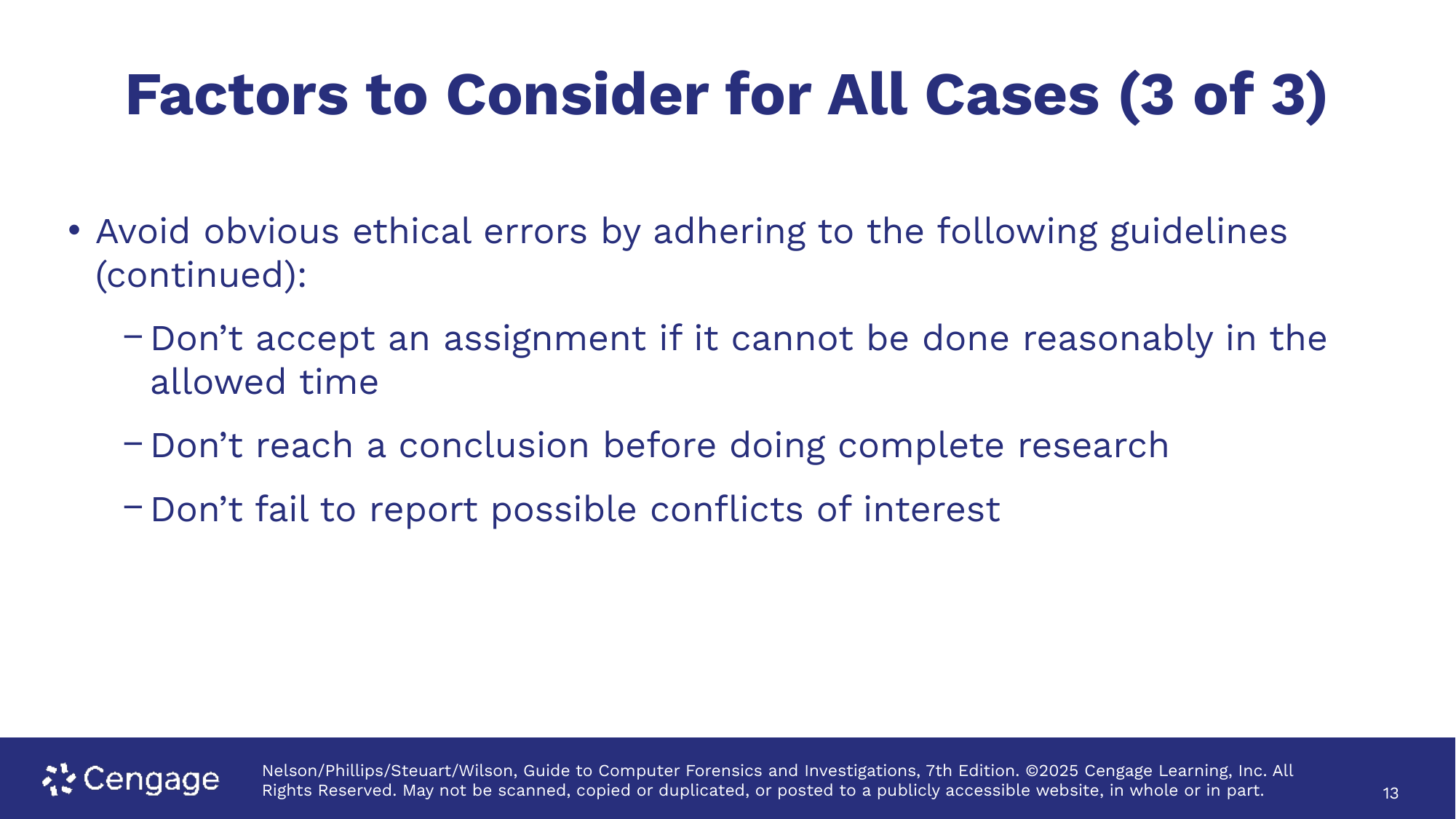

# Factors to Consider for All Cases (3 of 3)
Avoid obvious ethical errors by adhering to the following guidelines (continued):
Don’t accept an assignment if it cannot be done reasonably in the allowed time
Don’t reach a conclusion before doing complete research
Don’t fail to report possible conflicts of interest